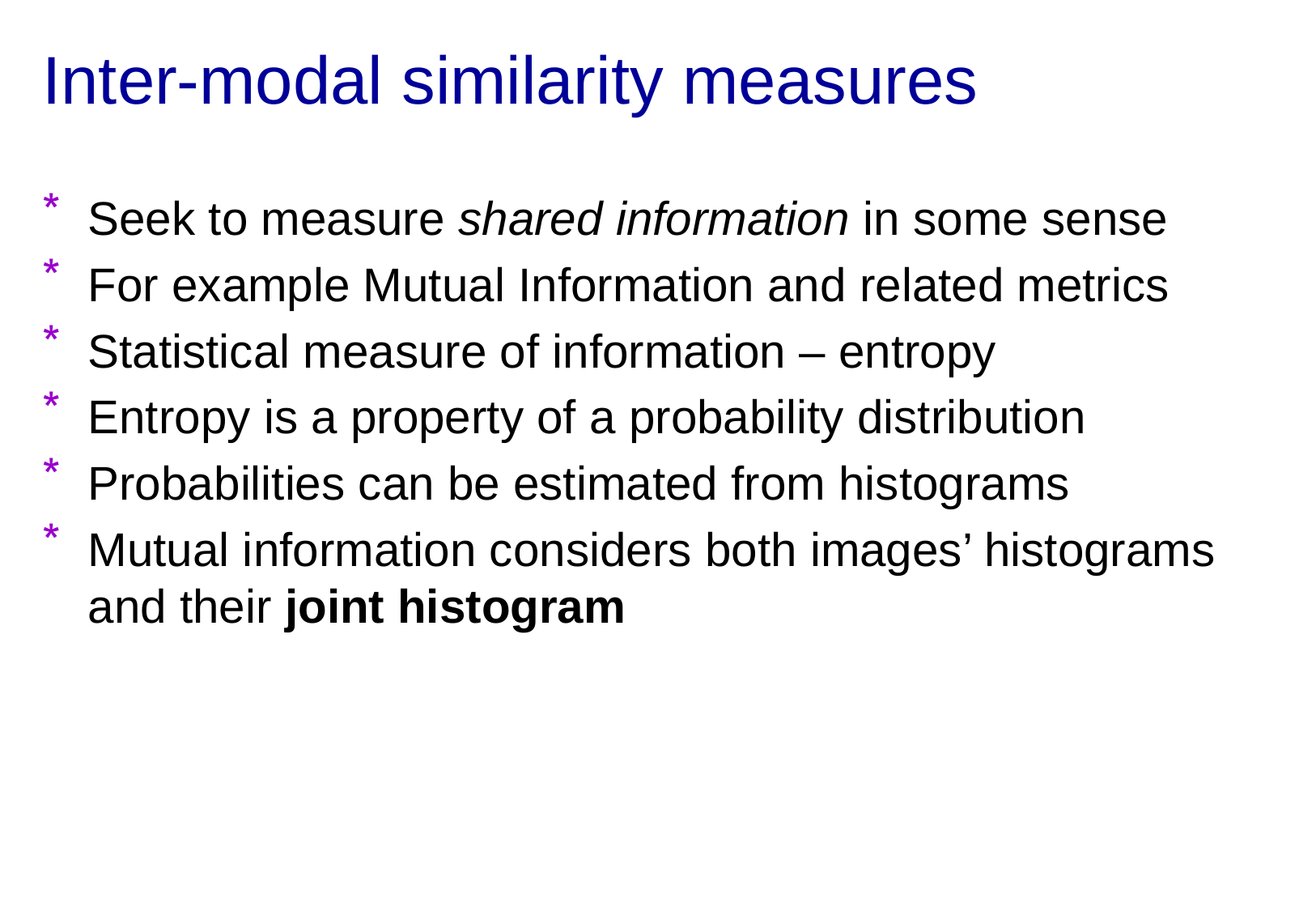

# Inter-modal similarity measures
Seek to measure shared information in some sense
For example Mutual Information and related metrics
Statistical measure of information – entropy
Entropy is a property of a probability distribution
Probabilities can be estimated from histograms
Mutual information considers both images’ histograms and their joint histogram